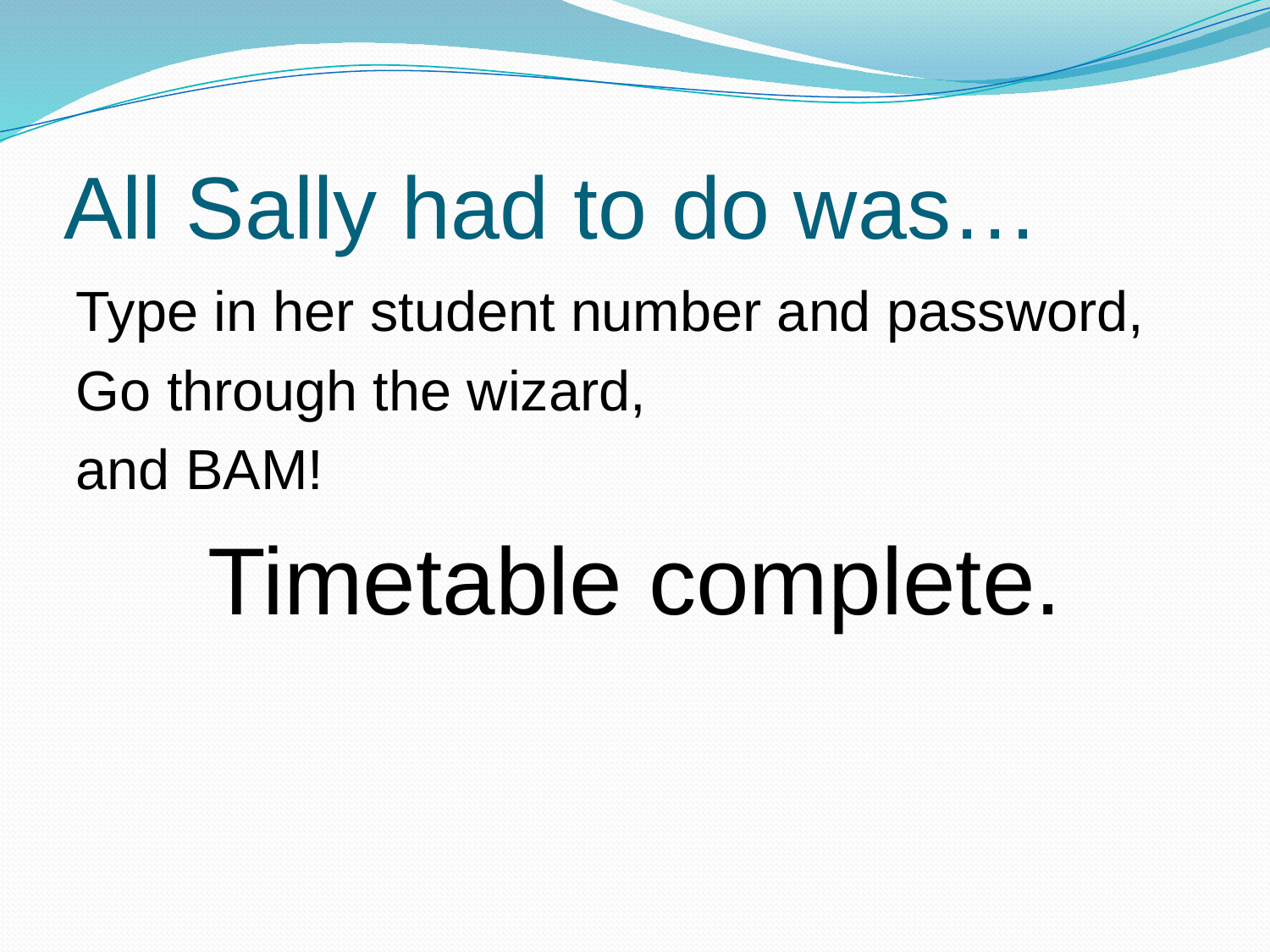

# All Sally had to do was…
Type in her student number and password,
Go through the wizard,
and BAM!
Timetable complete.